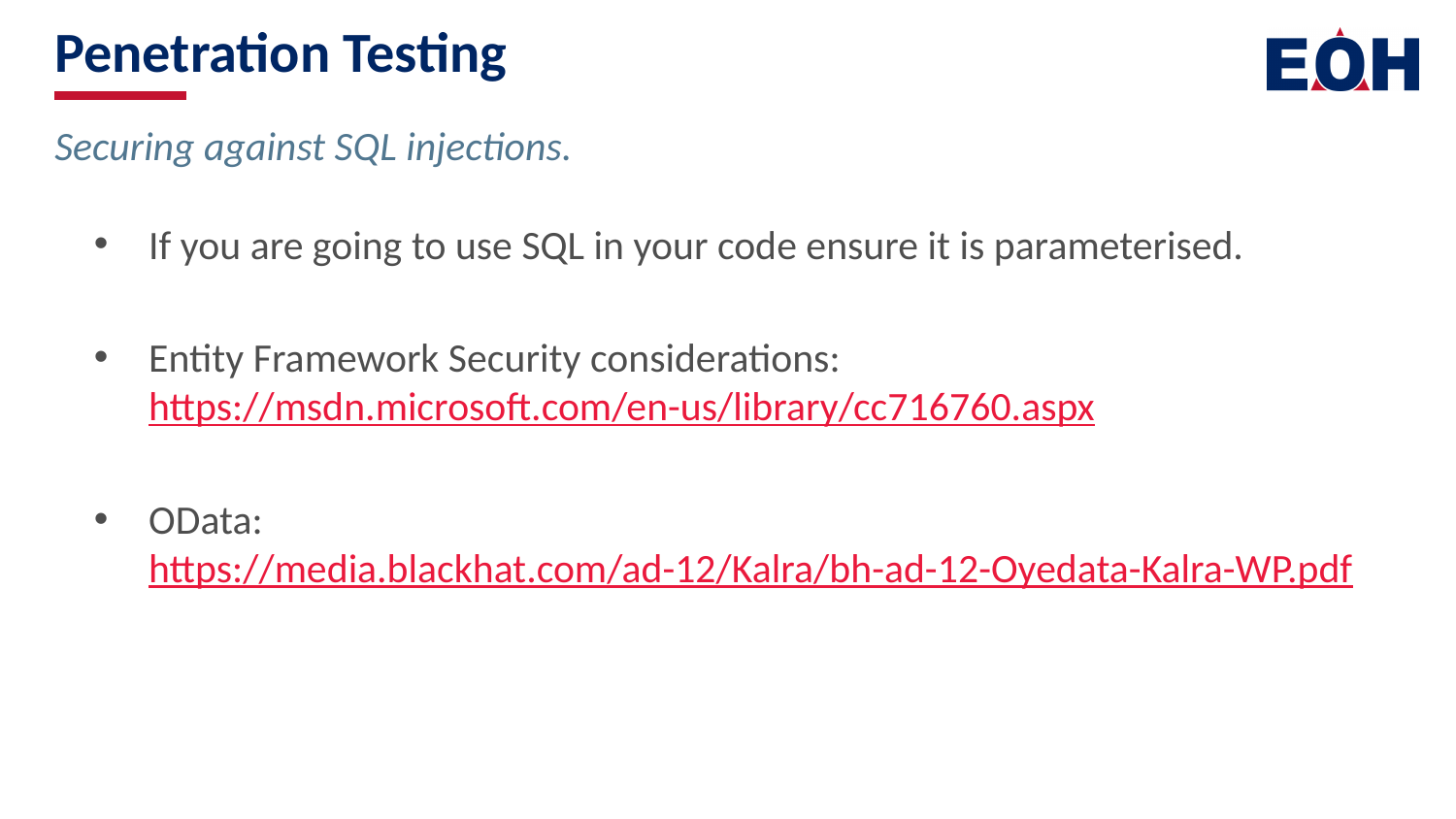

# Penetration Testing
Securing against SQL injections.
If you are going to use SQL in your code ensure it is parameterised.

Entity Framework Security considerations:
https://msdn.microsoft.com/en-us/library/cc716760.aspx

OData:
https://media.blackhat.com/ad-12/Kalra/bh-ad-12-Oyedata-Kalra-WP.pdf